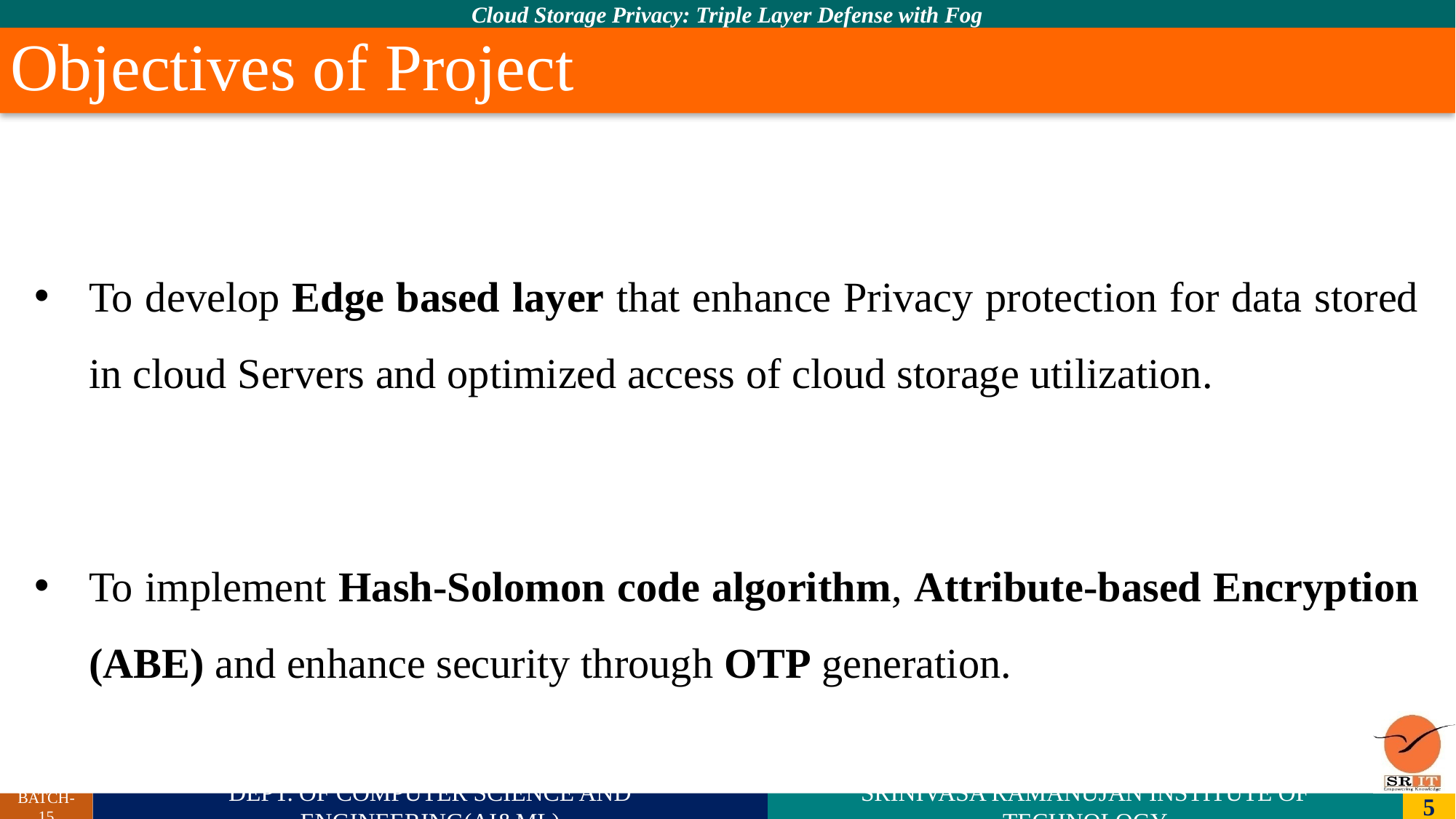

# Objectives of Project
To develop Edge based layer that enhance Privacy protection for data stored in cloud Servers and optimized access of cloud storage utilization.

To implement Hash-Solomon code algorithm, Attribute-based Encryption (ABE) and enhance security through OTP generation.